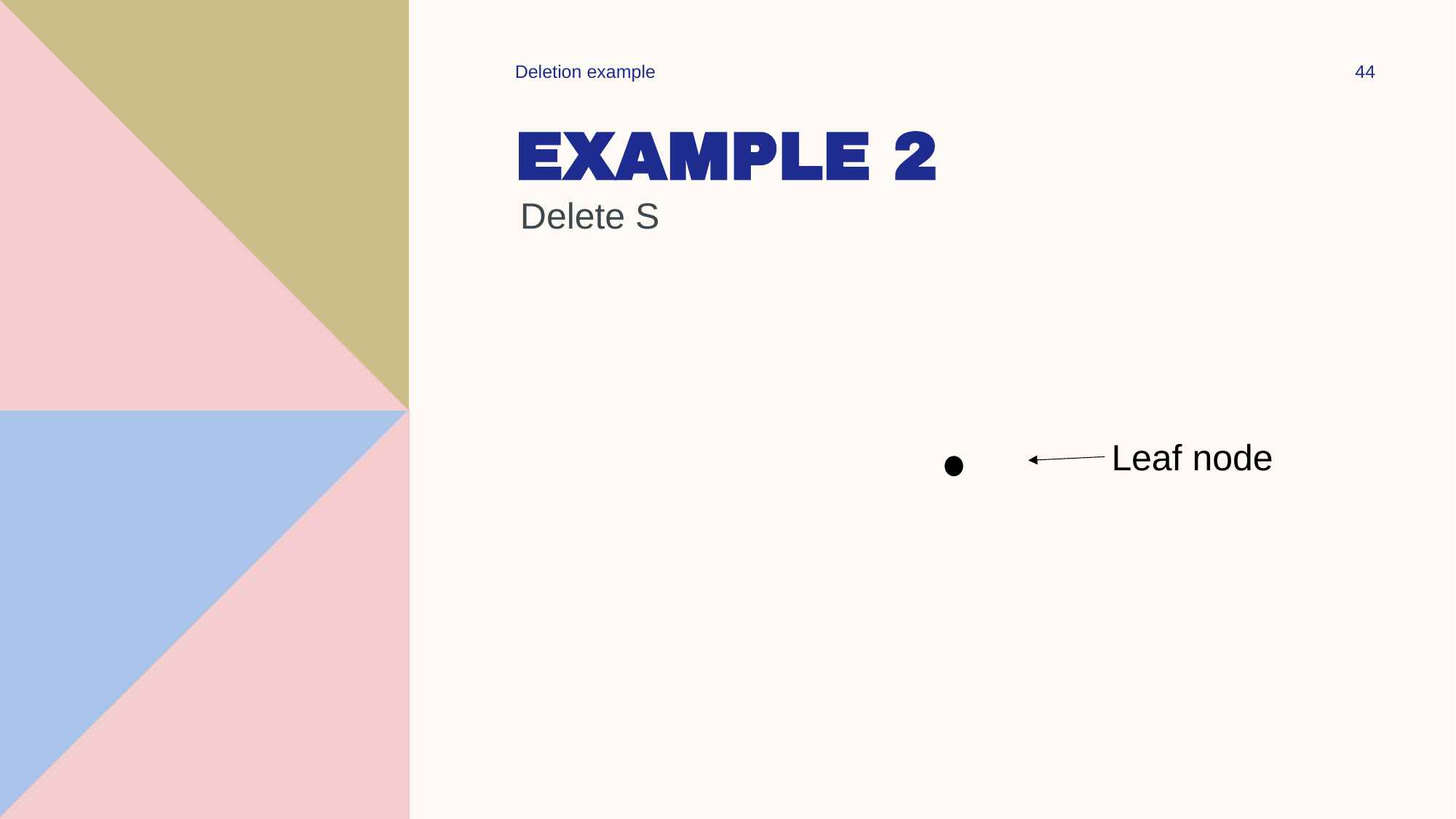

Deletion example
44
# Example 2
Delete S
Leaf node